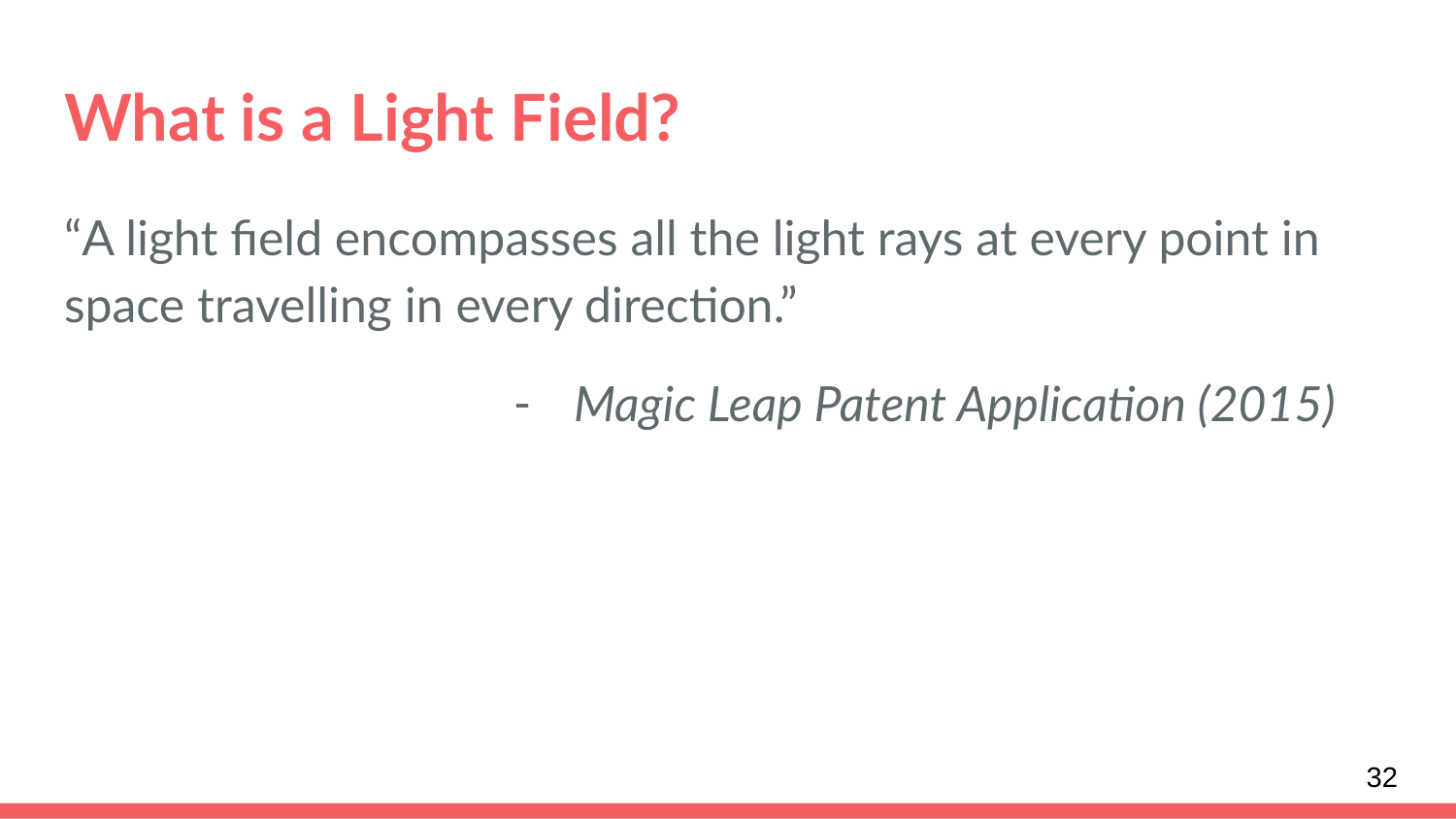

# What is a Light Field?
“A light field encompasses all the light rays at every point in space travelling in every direction.”
Magic Leap Patent Application (2015)
32